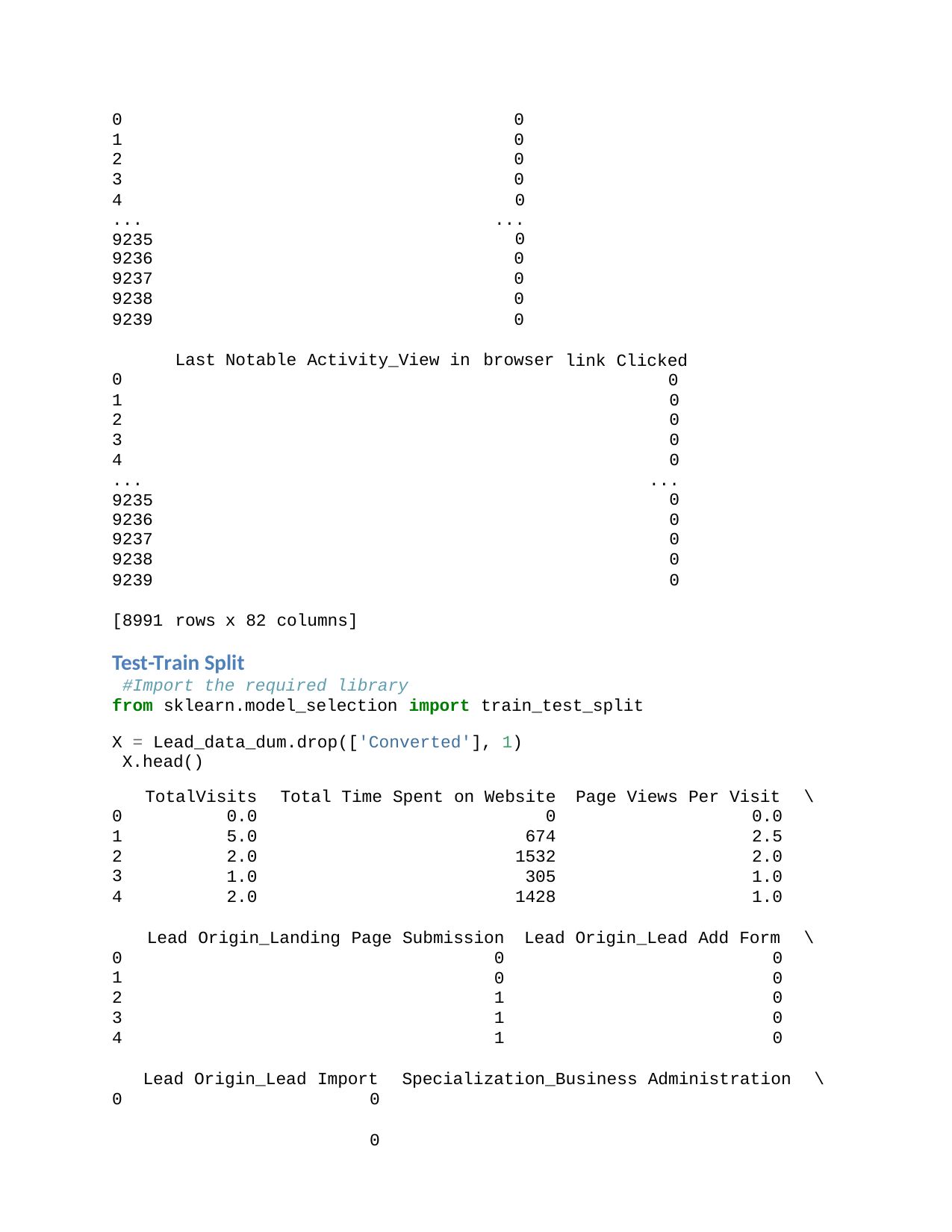

| 0 |  |  | 0 |  |
| --- | --- | --- | --- | --- |
| 1 |  |  | 0 |  |
| 2 |  |  | 0 |  |
| 3 |  |  | 0 |  |
| 4 ... 9235 |  |  | 0 ... 0 |  |
| 9236 |  |  | 0 |  |
| 9237 |  |  | 0 |  |
| 9238 |  |  | 0 |  |
| 9239 |  |  | 0 |  |
| 0 | Last | Notable Activity\_View in | browser | link Clicked 0 |
| 1 |  |  |  | 0 |
| 2 |  |  |  | 0 |
| 3 |  |  |  | 0 |
| 4 ... 9235 |  |  |  | 0 ... 0 |
| 9236 |  |  |  | 0 |
| 9237 |  |  |  | 0 |
| 9238 |  |  |  | 0 |
| 9239 |  |  |  | 0 |
| [8991 | rows | x 82 columns] |  |  |
Test-Train Split
#Import the required library
from sklearn.model_selection import train_test_split
X = Lead_data_dum.drop(['Converted'], 1)  X.head()
TotalVisits
0.0
5.0
2.0
1.0
2.0
Total Time Spent on Website
0
674
1532
305
1428
Page Views Per Visit	\
0.0
2.5
2.0
1.0
1.0
0
1
2
3
4
Lead Origin_Landing Page Submission
0
0
1
1
1
Lead Origin_Lead Add Form	\
0
0
0
0
0
0
1
2
3
4
Lead Origin_Lead Import	Specialization_Business Administration	\
0	0
0